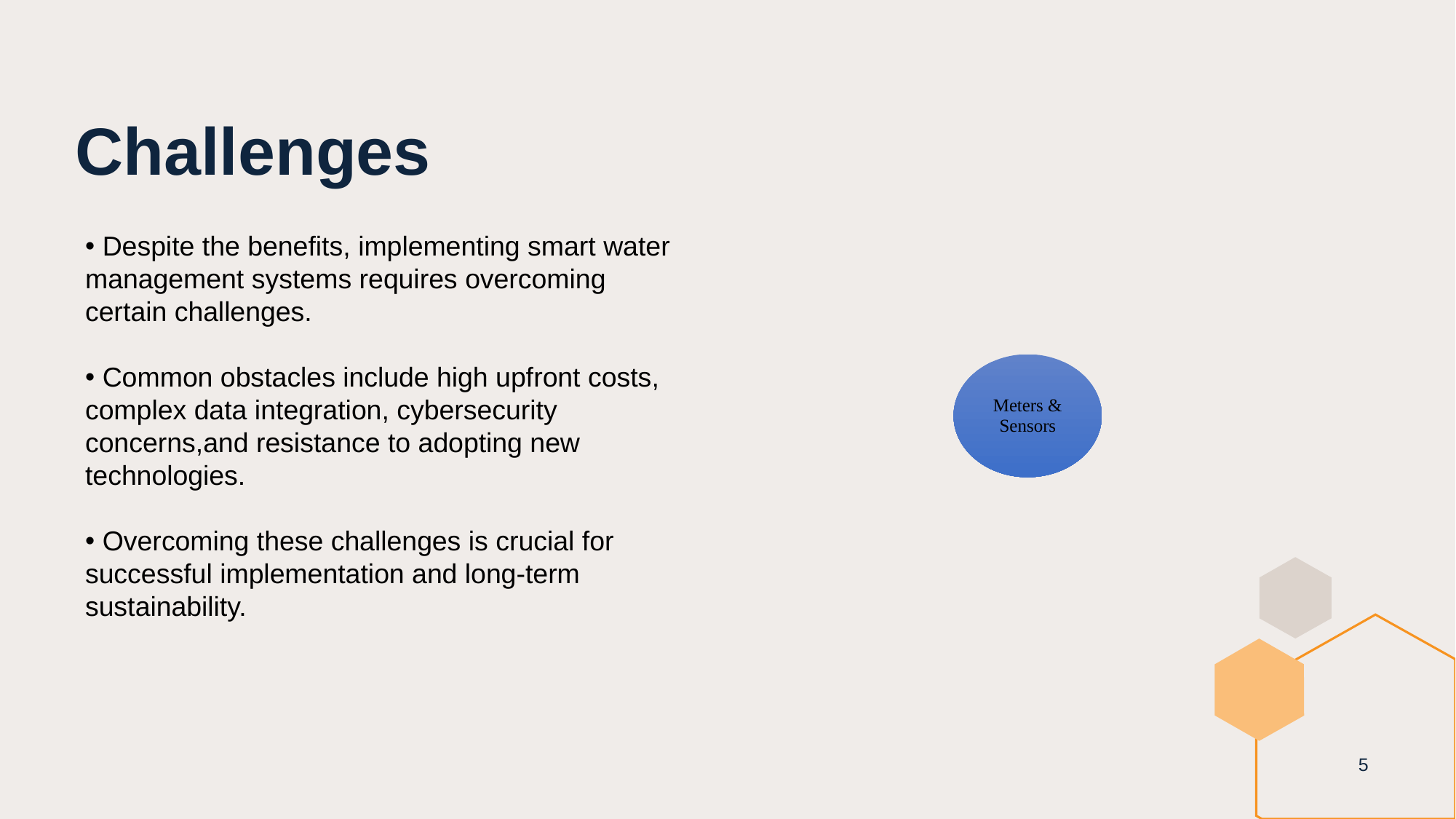

# Challenges
Meters & Sensors
 Despite the benefits, implementing smart water management systems requires overcoming certain challenges.

 Common obstacles include high upfront costs, complex data integration, cybersecurity concerns,and resistance to adopting new technologies.

 Overcoming these challenges is crucial for successful implementation and long-term sustainability.
5